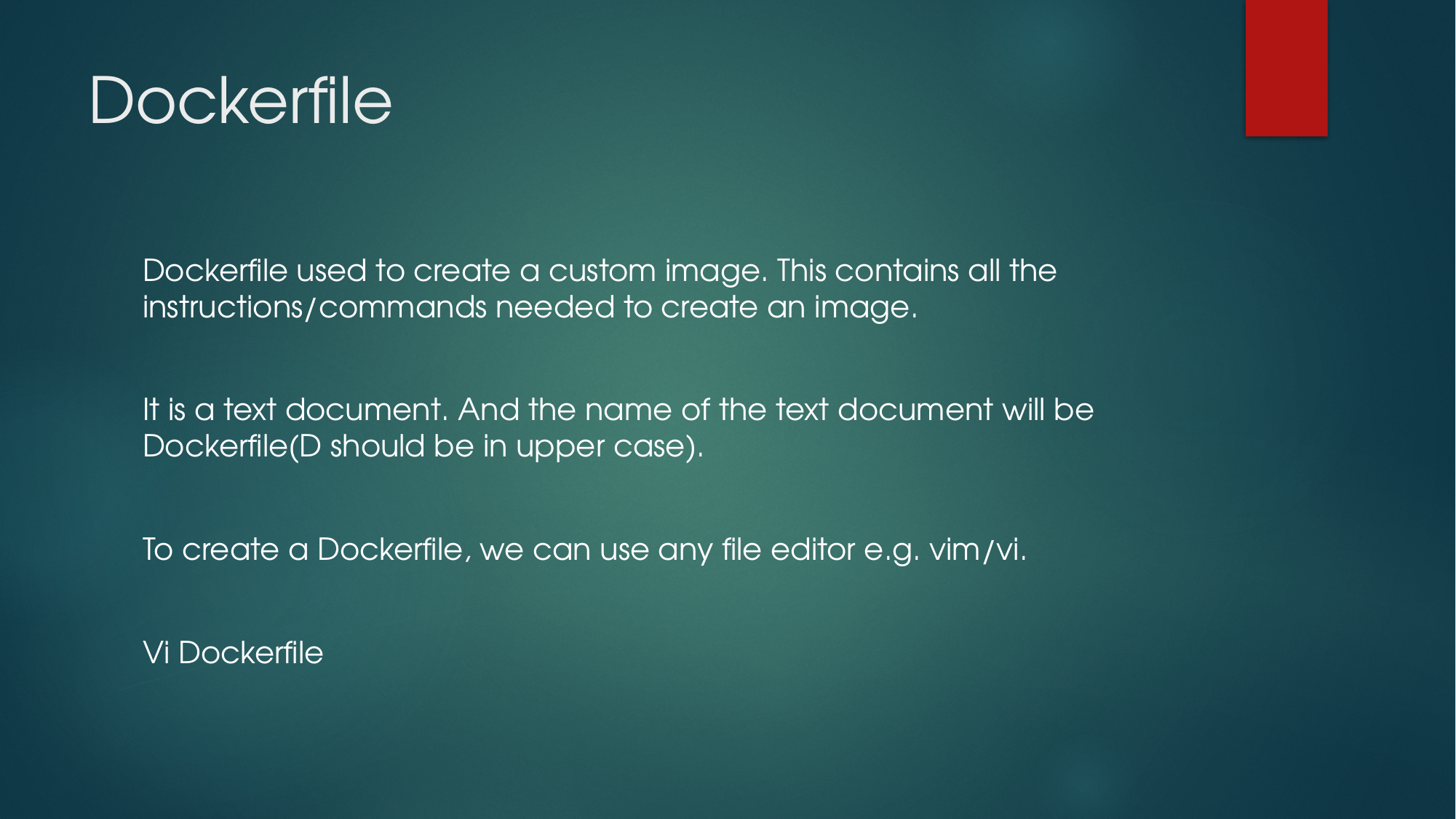

# Dockerfile
Dockerfile used to create a custom image. This contains all the instructions/commands needed to create an image.

It is a text document. And the name of the text document will be Dockerfile(D should be in upper case).

To create a Dockerfile, we can use any file editor e.g. vim/vi.

Vi Dockerfile